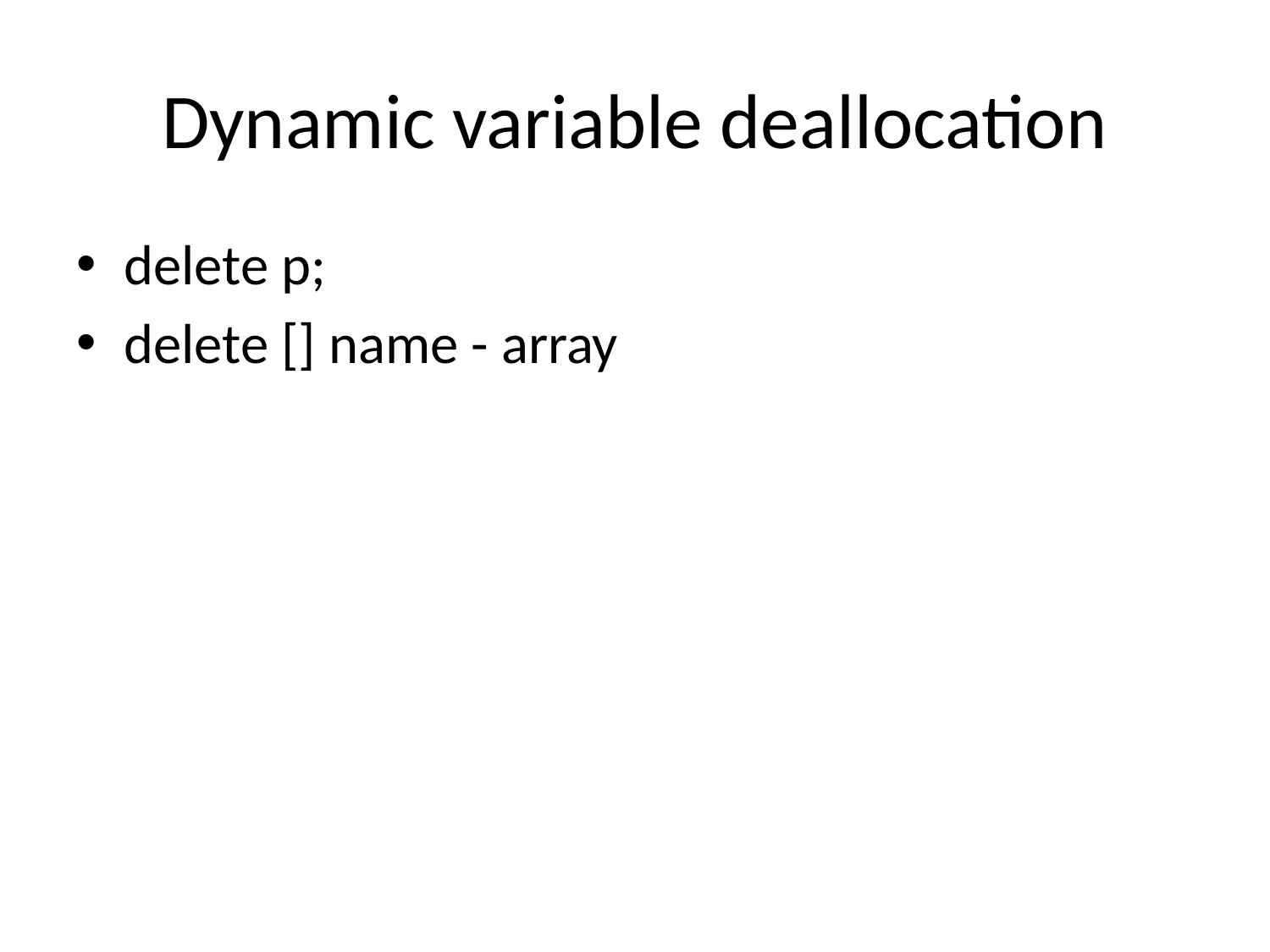

# Dynamic variable deallocation
delete p;
delete [] name - array